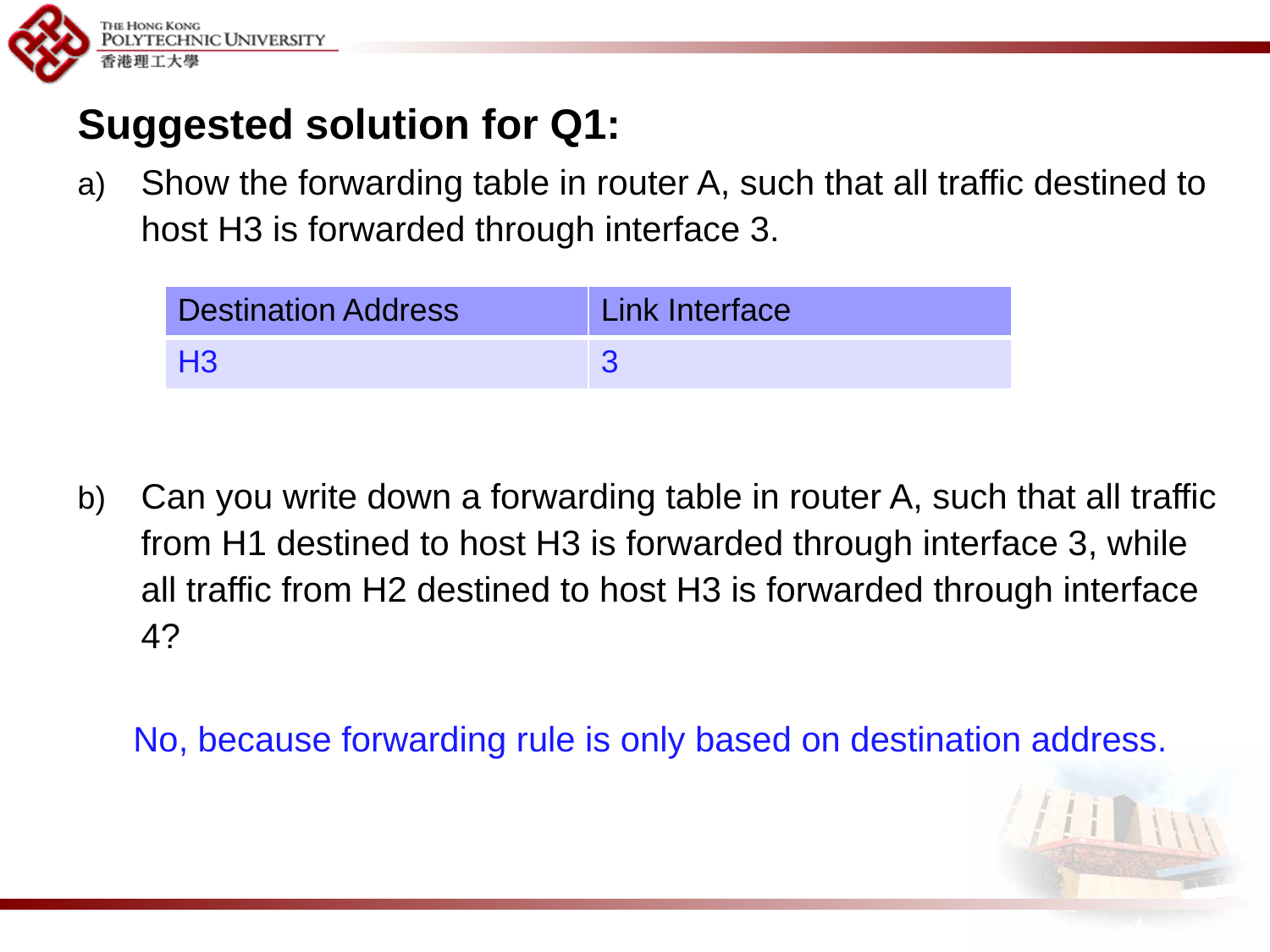

Suggested solution for Q1:
Show the forwarding table in router A, such that all traffic destined to host H3 is forwarded through interface 3.

Can you write down a forwarding table in router A, such that all traffic from H1 destined to host H3 is forwarded through interface 3, while all traffic from H2 destined to host H3 is forwarded through interface 4?

No, because forwarding rule is only based on destination address.

| Destination Address | Link Interface |
| --- | --- |
| H3 | 3 |